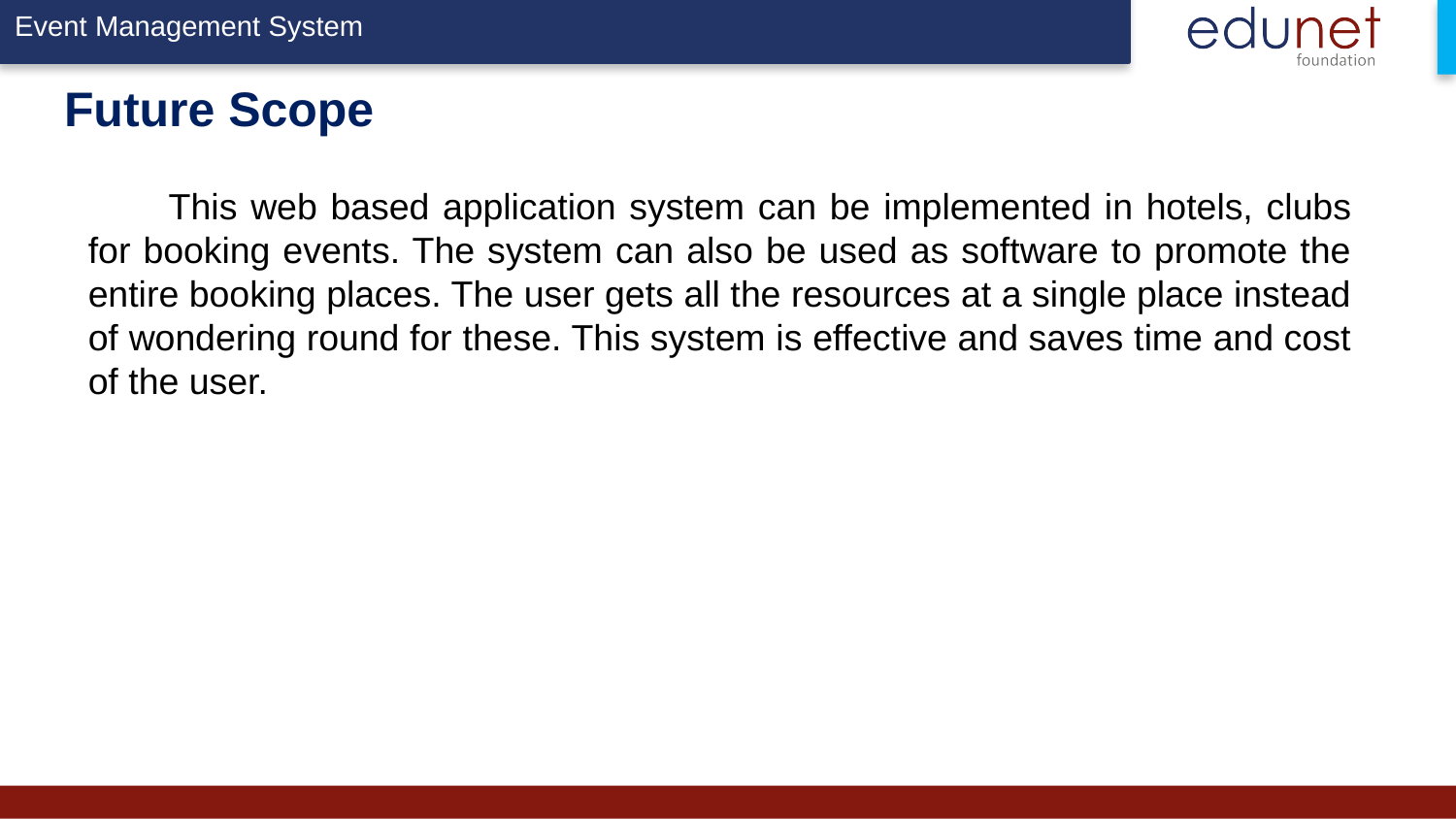

# Future Scope
      This web based application system can be implemented in hotels, clubs for booking events. The system can also be used as software to promote the entire booking places. The user gets all the resources at a single place instead of wondering round for these. This system is effective and saves time and cost of the user.